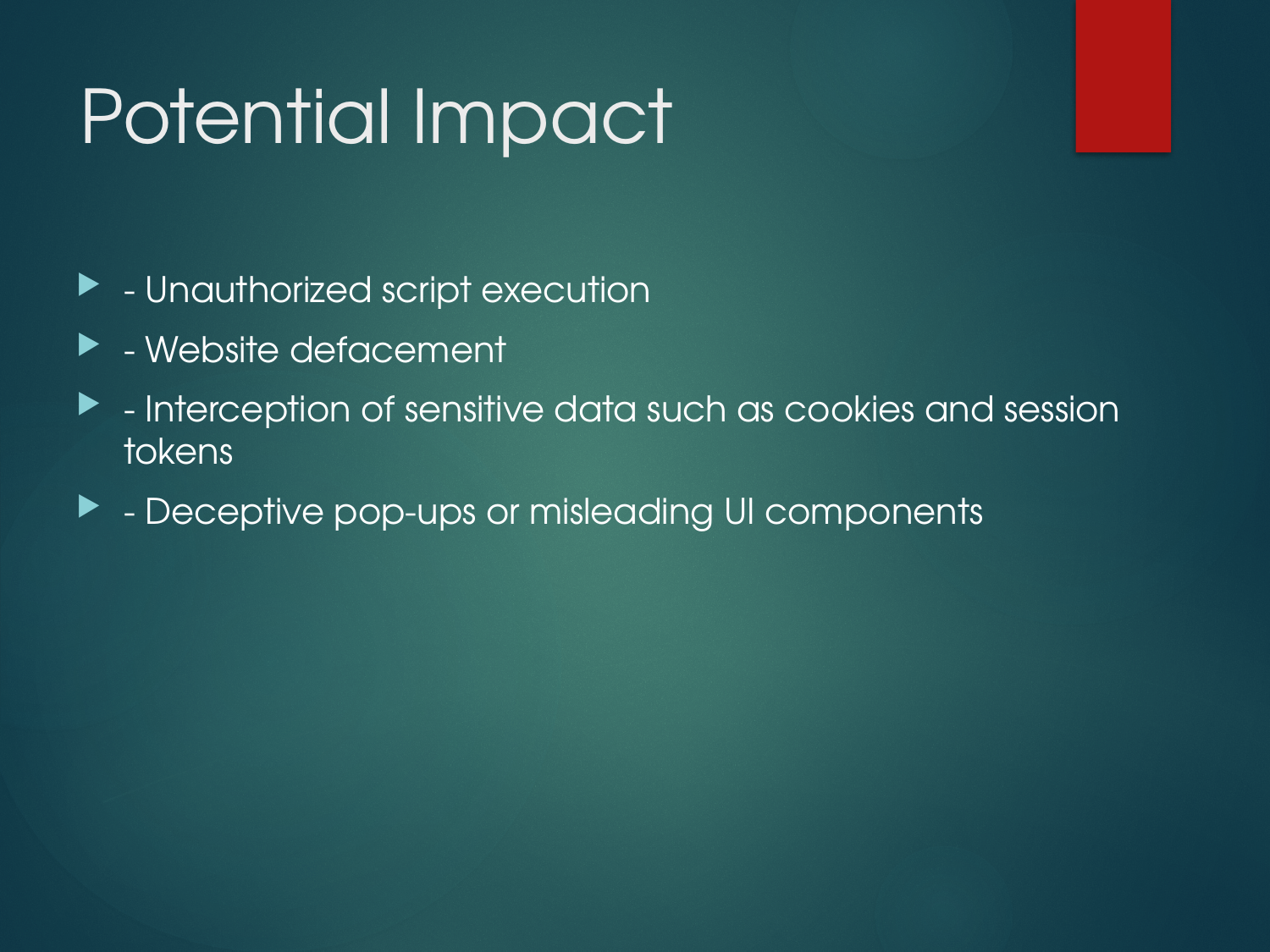

# Potential Impact
- Unauthorized script execution
- Website defacement
- Interception of sensitive data such as cookies and session tokens
- Deceptive pop-ups or misleading UI components